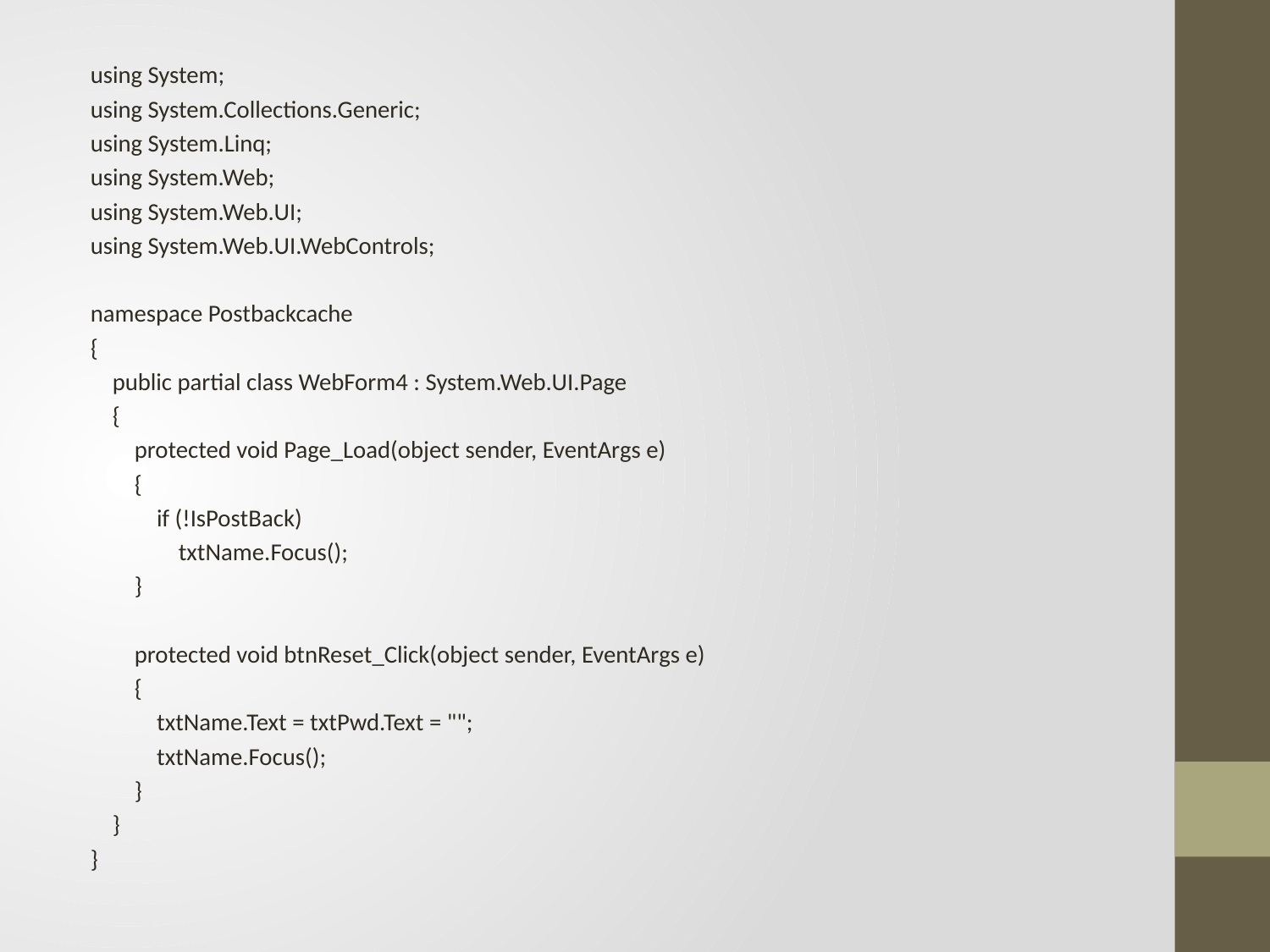

using System;
using System.Collections.Generic;
using System.Linq;
using System.Web;
using System.Web.UI;
using System.Web.UI.WebControls;

namespace Postbackcache
{
    public partial class WebForm4 : System.Web.UI.Page
    {
        protected void Page_Load(object sender, EventArgs e)
        {
            if (!IsPostBack)
                txtName.Focus();
        }

        protected void btnReset_Click(object sender, EventArgs e)
        {
            txtName.Text = txtPwd.Text = "";
            txtName.Focus();
        }
    }
}